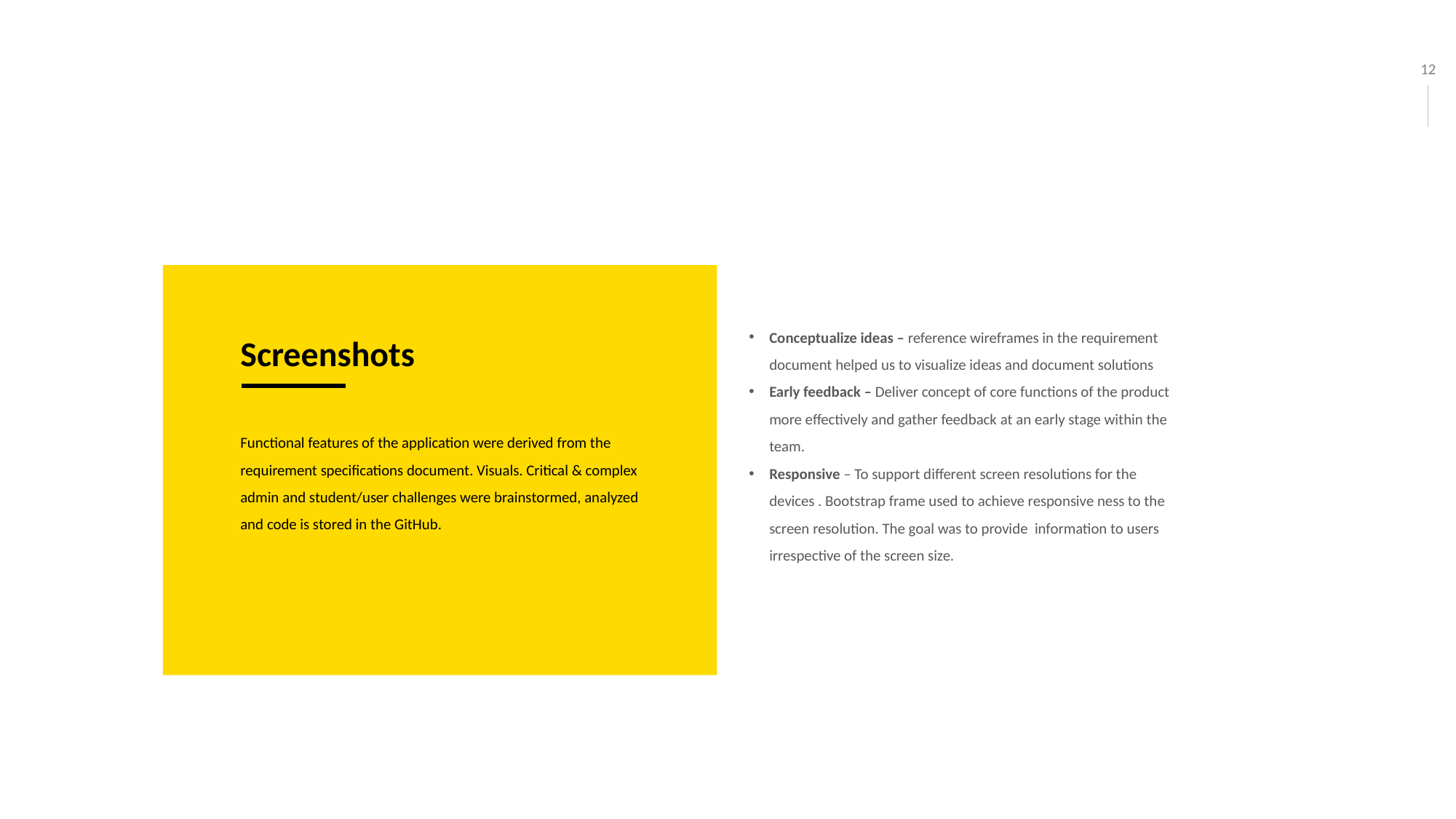

Conceptualize ideas – reference wireframes in the requirement document helped us to visualize ideas and document solutions
Early feedback – Deliver concept of core functions of the product more effectively and gather feedback at an early stage within the team.
Responsive – To support different screen resolutions for the devices . Bootstrap frame used to achieve responsive ness to the screen resolution. The goal was to provide  information to users irrespective of the screen size.

Screenshots
Functional features of the application were derived from the requirement specifications document. Visuals. Critical & complex admin and student/user challenges were brainstormed, analyzed and code is stored in the GitHub.